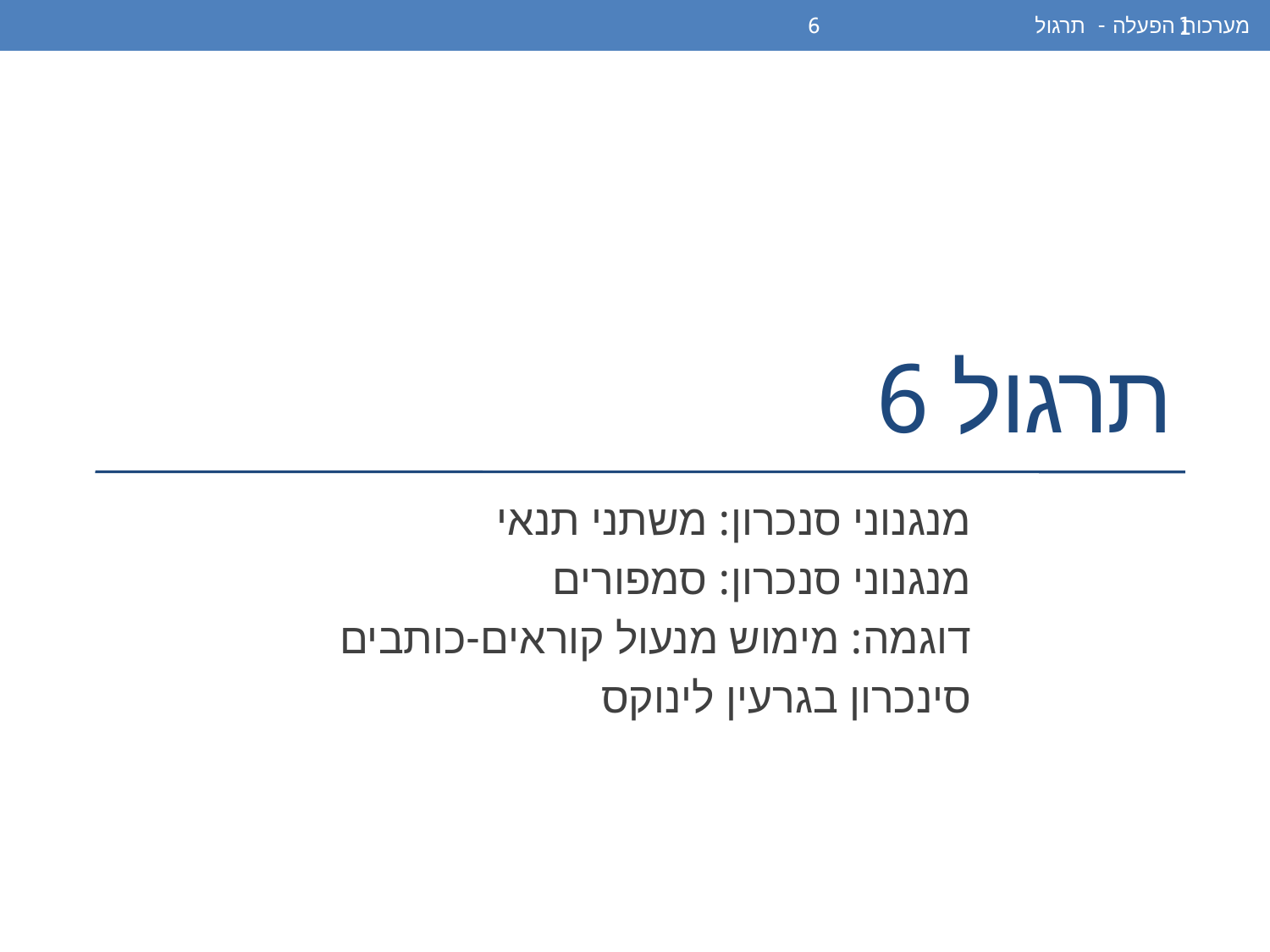

מערכות הפעלה - תרגול 6
1
# תרגול 6
מנגנוני סנכרון: משתני תנאי
מנגנוני סנכרון: סמפורים
דוגמה: מימוש מנעול קוראים-כותבים
סינכרון בגרעין לינוקס